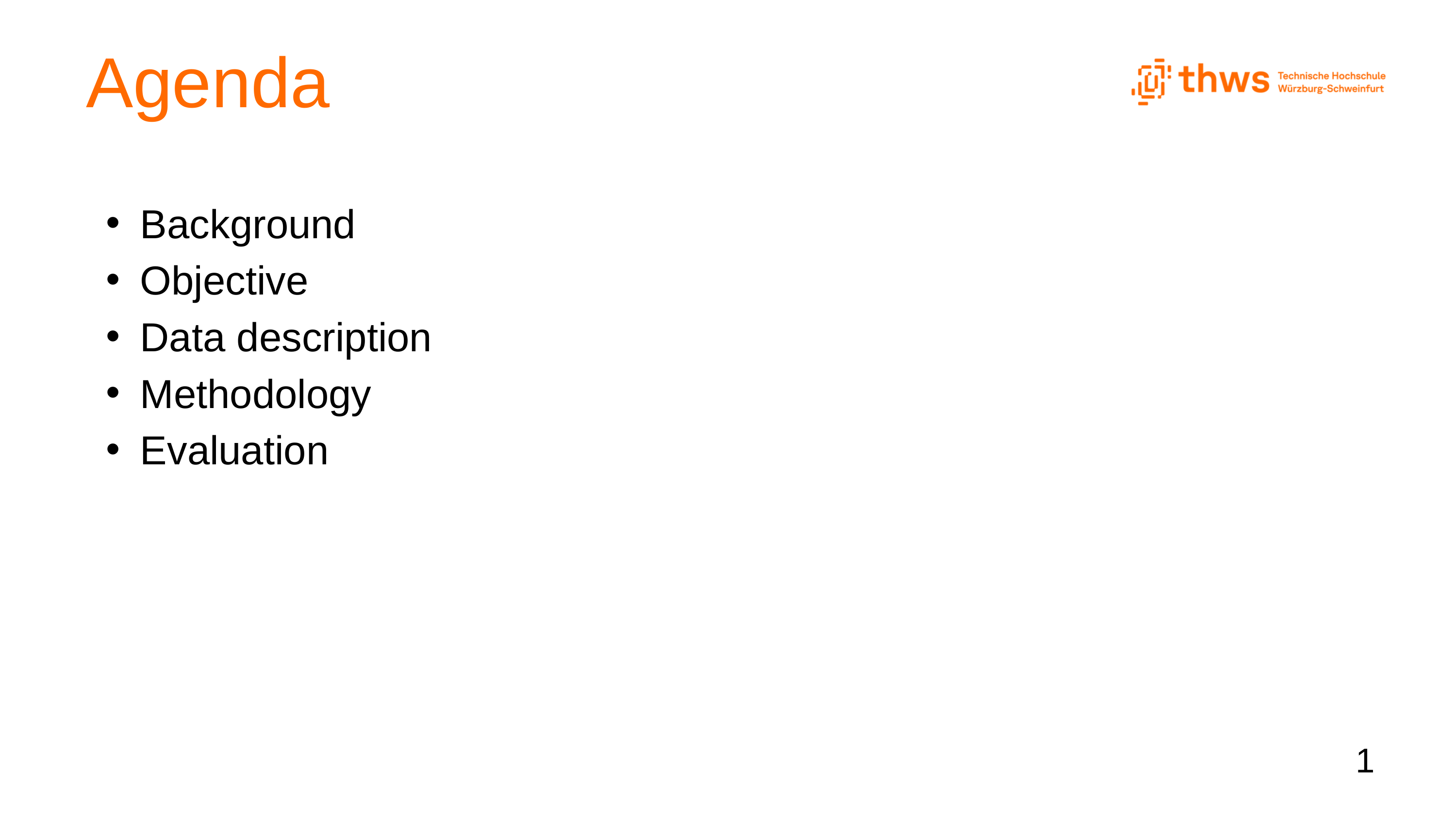

Agenda

Background
Objective
Data description
Methodology
Evaluation
1